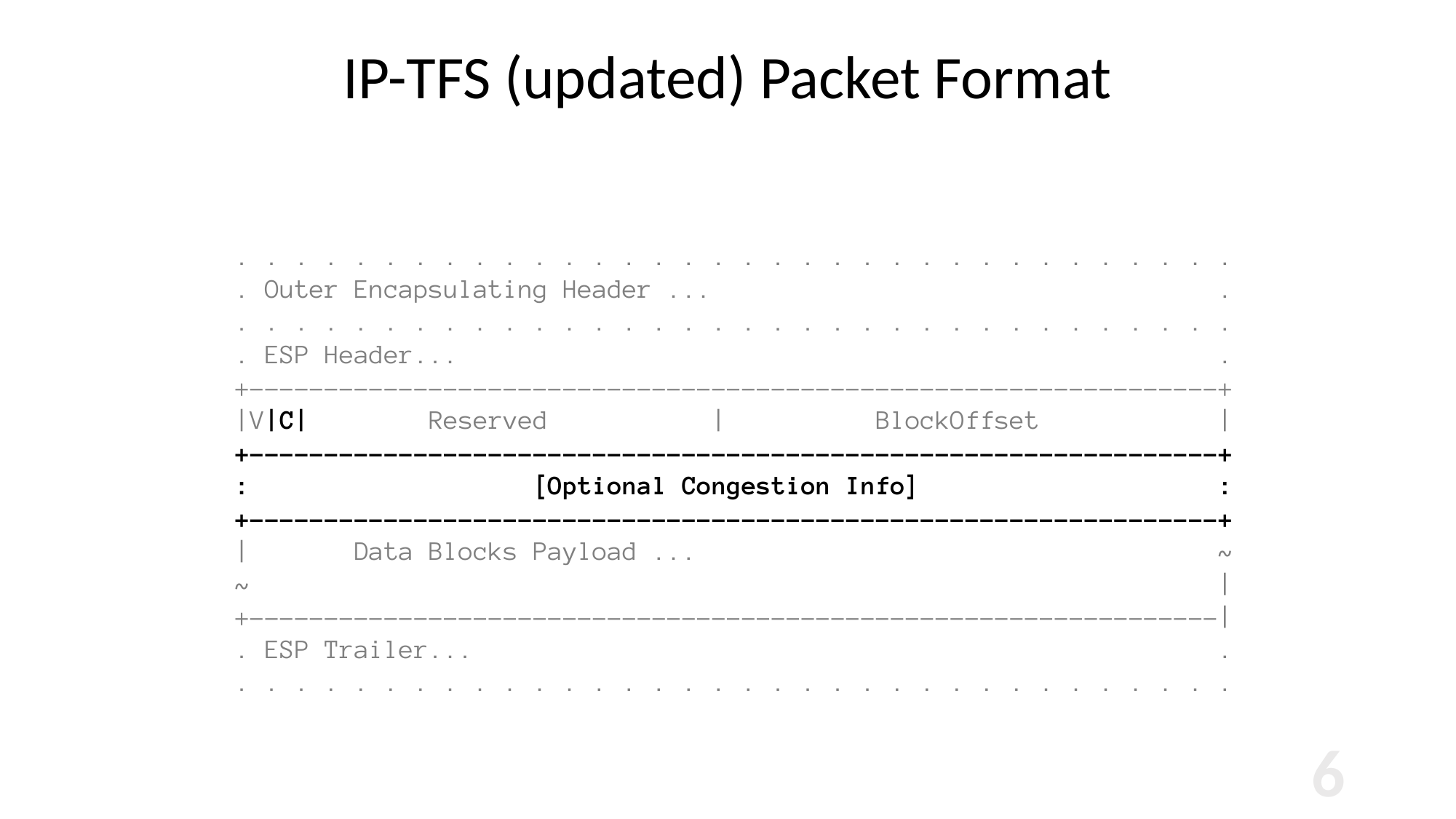

# IP-TFS (updated) Packet Format
   . . . . . . . . . . . . . . . . . . . . . . . . . . . . . . . . . .
   . Outer Encapsulating Header ...                                  .
   . . . . . . . . . . . . . . . . . . . . . . . . . . . . . . . . . .
   . ESP Header...                                                   .
   +-----------------------------------------------------------------+
   |V|C|        Reserved           |          BlockOffset            |
   +-----------------------------------------------------------------+
   :                   [Optional Congestion Info]                    :
   +-----------------------------------------------------------------+
   |       Data Blocks Payload ...                                   ~
   ~                                                                 |
   +-----------------------------------------------------------------|
   . ESP Trailer...                                                  .
   . . . . . . . . . . . . . . . . . . . . . . . . . . . . . . . . . .
6